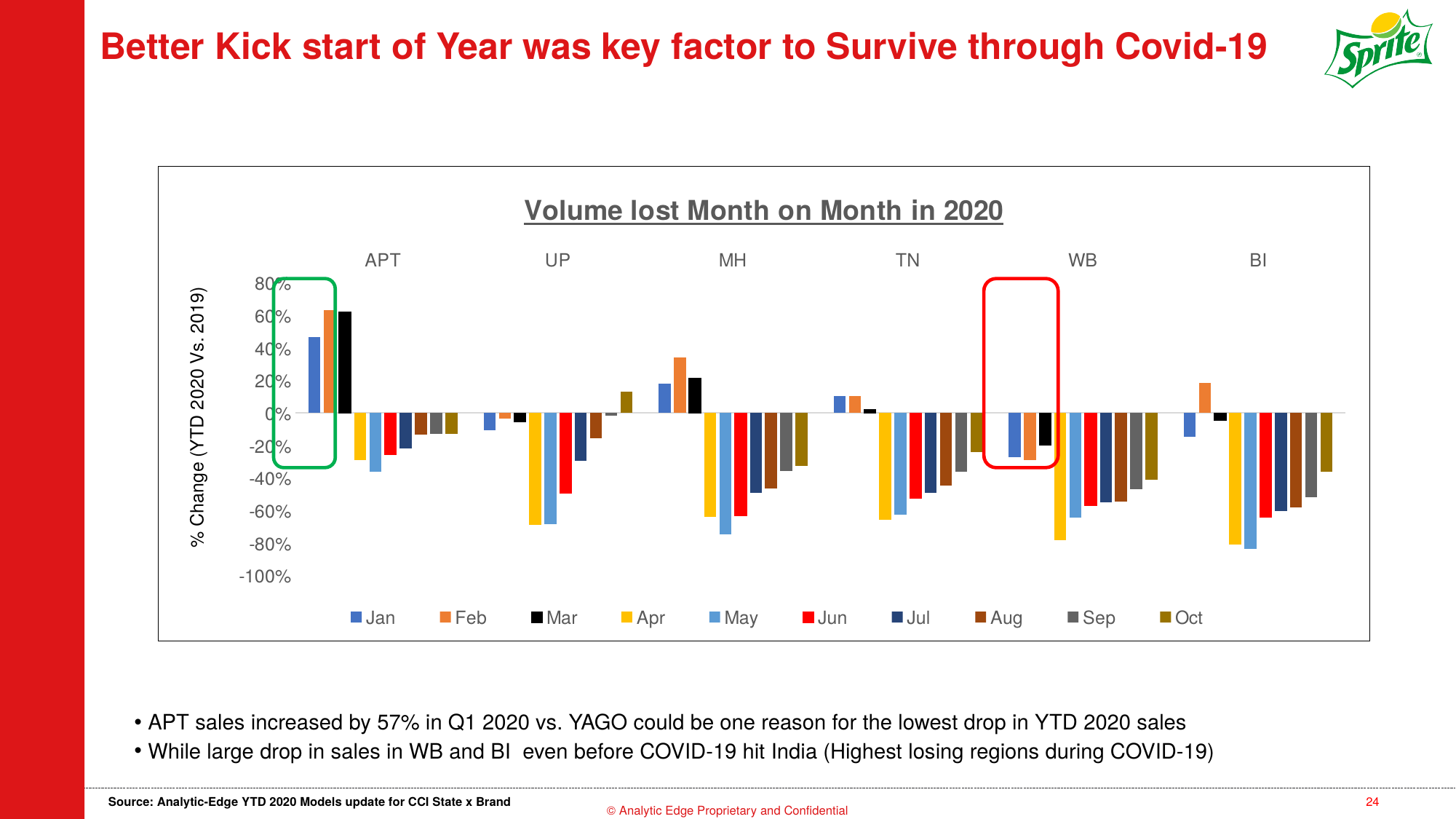

# Better Kick start of Year was key factor to Survive through Covid-19

### Chart: Volume lost Month on Month in 2020

| Category | Jan | Feb | Mar | Apr | May | Jun | Jul | Aug | Sep | Oct |
|---|---|---|---|---|---|---|---|---|---|---|
| APT | 0.4655545258577667 | 0.6307255835589678 | 0.6233477876544837 | -0.29051845106938845 | -0.36378125717888943 | -0.2556363205915477 | -0.21708340970846096 | -0.1328046782784601 | -0.1283186734107099 | -0.12663709403763979 |
| UP | -0.10852442036058607 | -0.036855651347806884 | -0.053417331031487825 | -0.6878272177035099 | -0.6850072406816724 | -0.4940715778453777 | -0.2965338154930506 | -0.15361876480827352 | -0.01720362263150932 | 0.1301772832597583 |
| MH | 0.18157126998666318 | 0.342462677346822 | 0.21503876114688736 | -0.638774599638971 | -0.7477095300422933 | -0.6306542144389693 | -0.4913141451199158 | -0.4653374216947891 | -0.35634864059108573 | -0.32381399496481644 |
| TN | 0.10373403820525562 | 0.10443459738239391 | 0.021033026466974913 | -0.6570696147641464 | -0.6263569812223664 | -0.5232943892234102 | -0.48997634018613423 | -0.4483862011121985 | -0.3621901344829992 | -0.2396107556998942 |
| WB | -0.2738476045920807 | -0.29088693014140643 | -0.19806049148004512 | -0.7828781775282084 | -0.6461468730496165 | -0.57126179511434 | -0.5485966451170252 | -0.5476591842968435 | -0.4697581064394415 | -0.4130820501885437 |
| BI | -0.14579553051736782 | 0.18497330492505792 | -0.044816330039015306 | -0.8081652889284958 | -0.8351396979576188 | -0.6394977922511516 | -0.6020099240852208 | -0.5795339654289955 | -0.5162785106964518 | -0.36379469321472724 |

APT sales increased by 57% in Q1 2020 vs. YAGO could be one reason for the lowest drop in YTD 2020 sales
While large drop in sales in WB and BI  even before COVID-19 hit India (Highest losing regions during COVID-19)
Source: Analytic-Edge YTD 2020 Models update for CCI State x Brand
24
© Analytic Edge Proprietary and Confidential